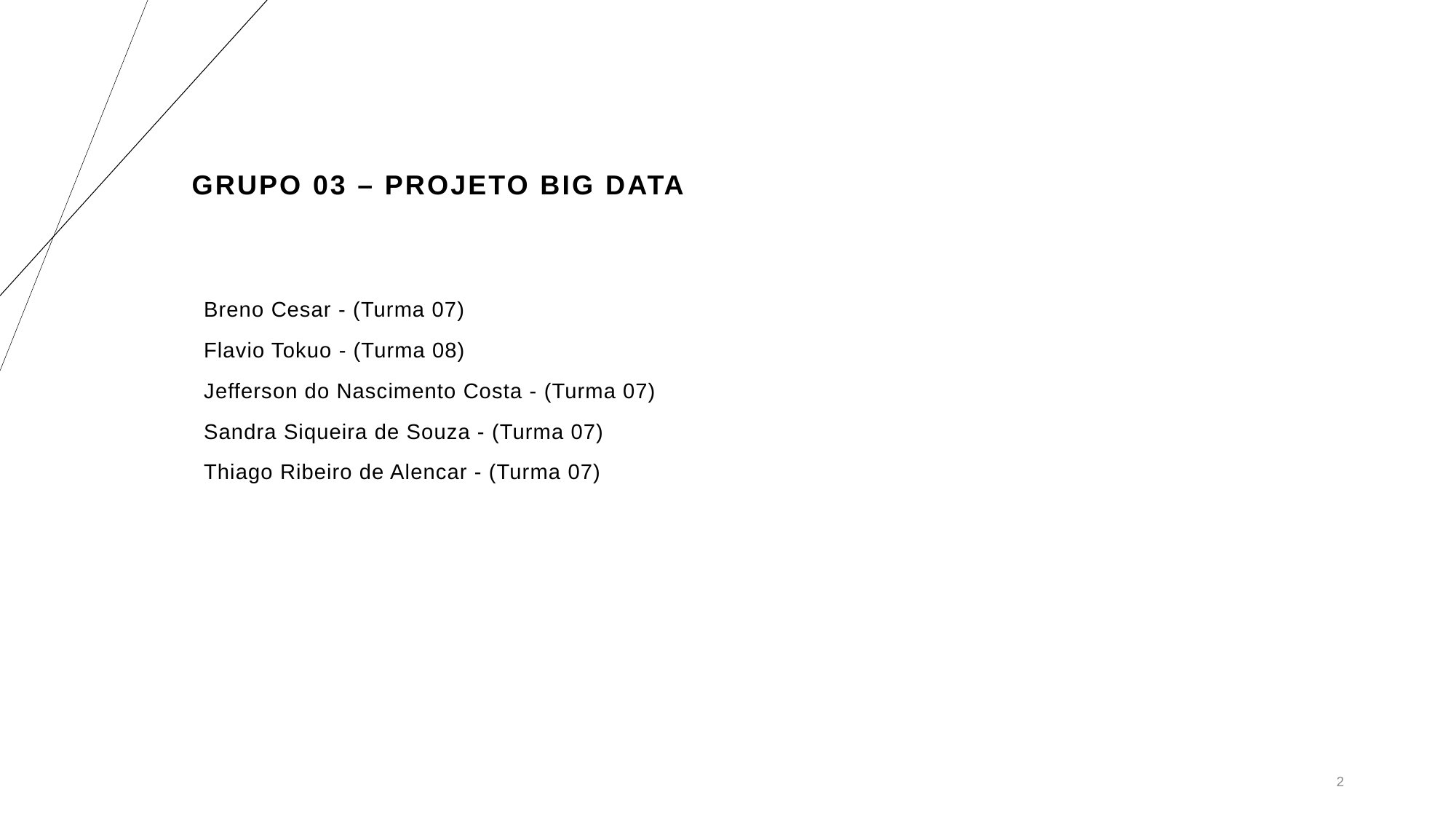

# GRUPO 03 – Projeto BIG DATA
Breno Cesar - (Turma 07)
Flavio Tokuo - (Turma 08)
Jefferson do Nascimento Costa - (Turma 07)
Sandra Siqueira de Souza - (Turma 07)
Thiago Ribeiro de Alencar - (Turma 07)
2